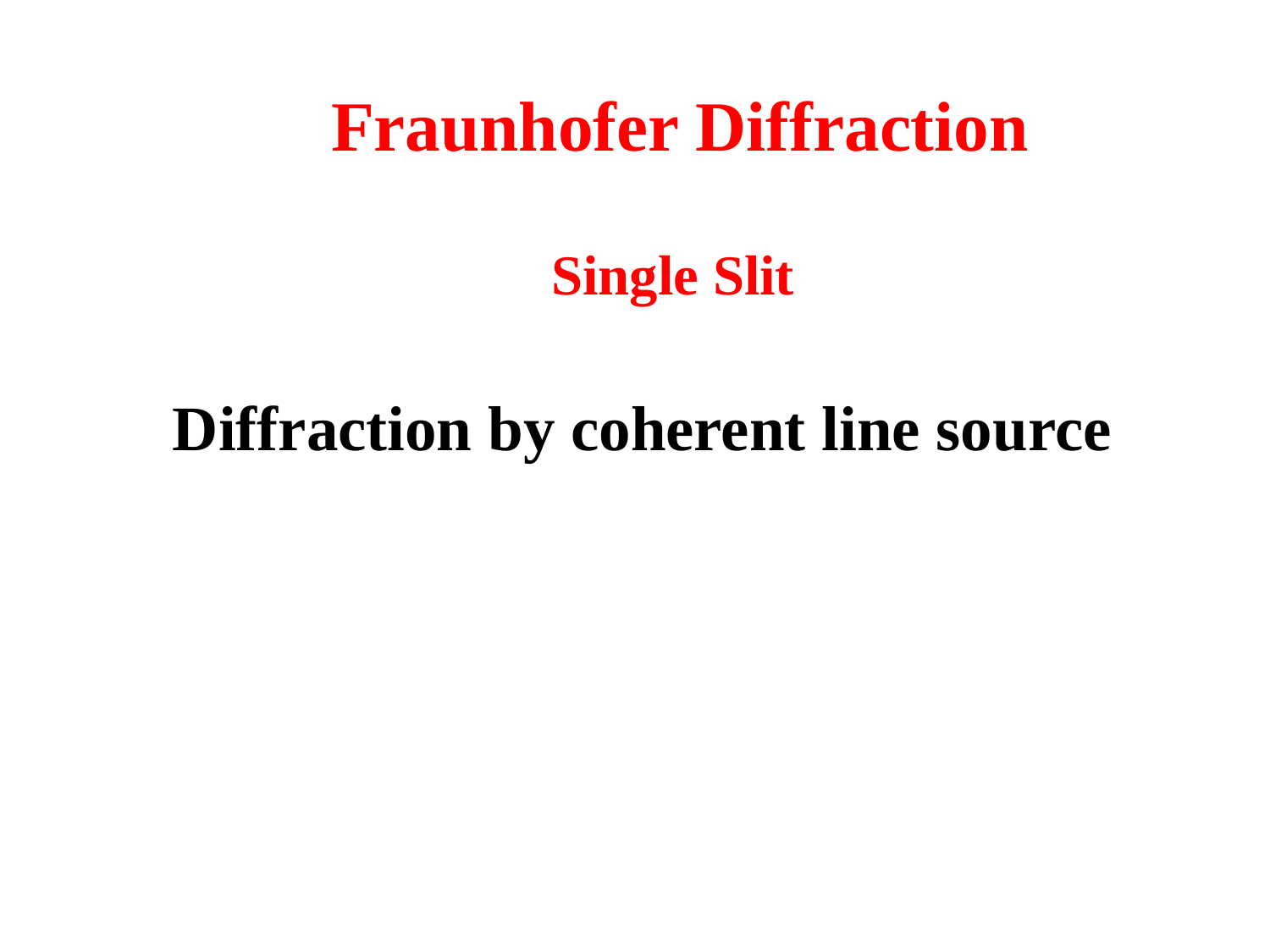

Fraunhofer Diffraction
Single Slit
Diffraction by coherent line source